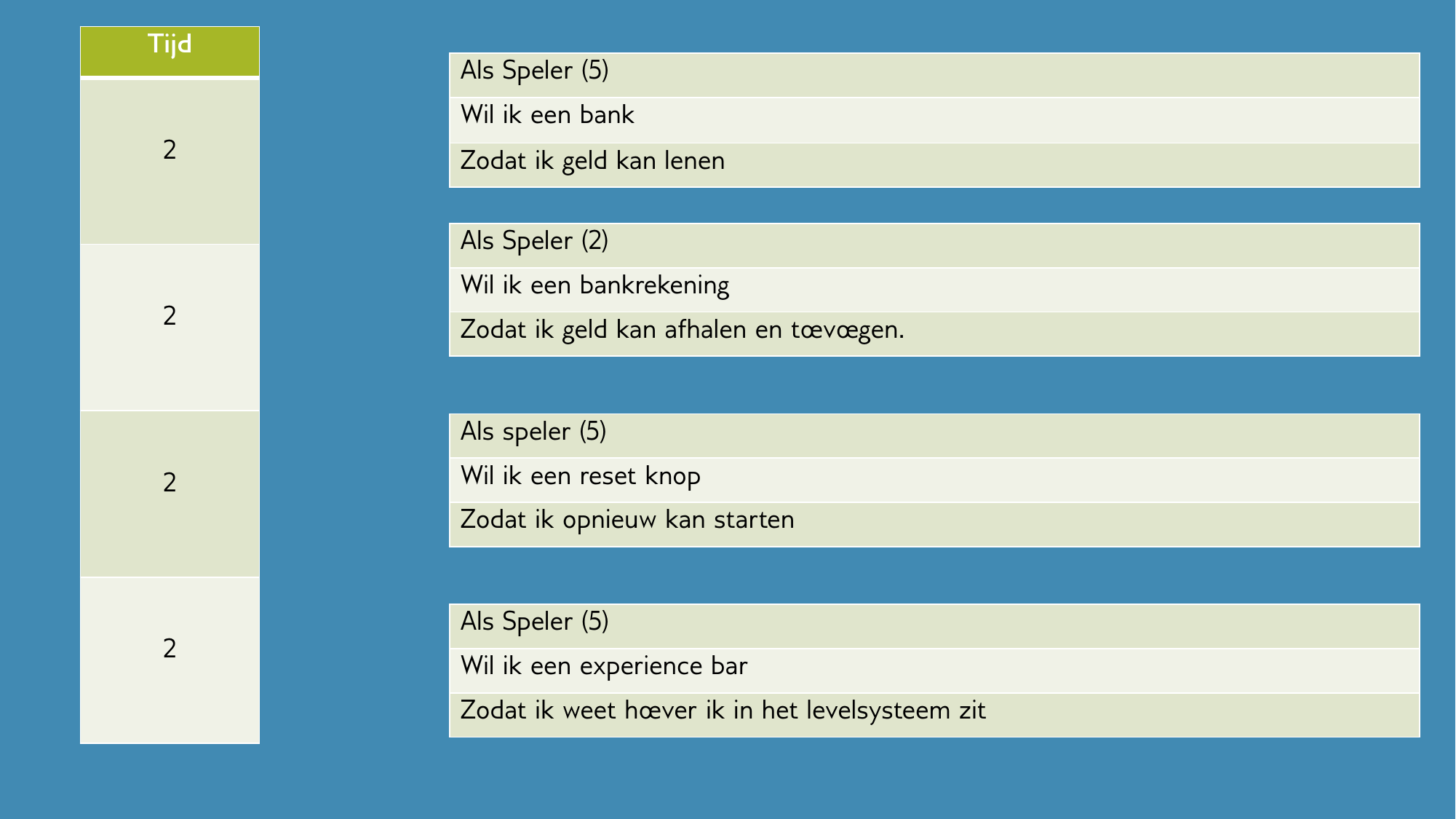

| Tijd |
| --- |
| 2 |
| 2 |
| 2 |
| 2 |
| Als Speler (5) |
| --- |
| Wil ik een bank |
| Zodat ik geld kan lenen |
| Als Speler (2) |
| --- |
| Wil ik een bankrekening |
| Zodat ik geld kan afhalen en toevoegen. |
| Als speler (5) |
| --- |
| Wil ik een reset knop |
| Zodat ik opnieuw kan starten |
| Als Speler (5) |
| --- |
| Wil ik een experience bar |
| Zodat ik weet hoever ik in het levelsysteem zit |